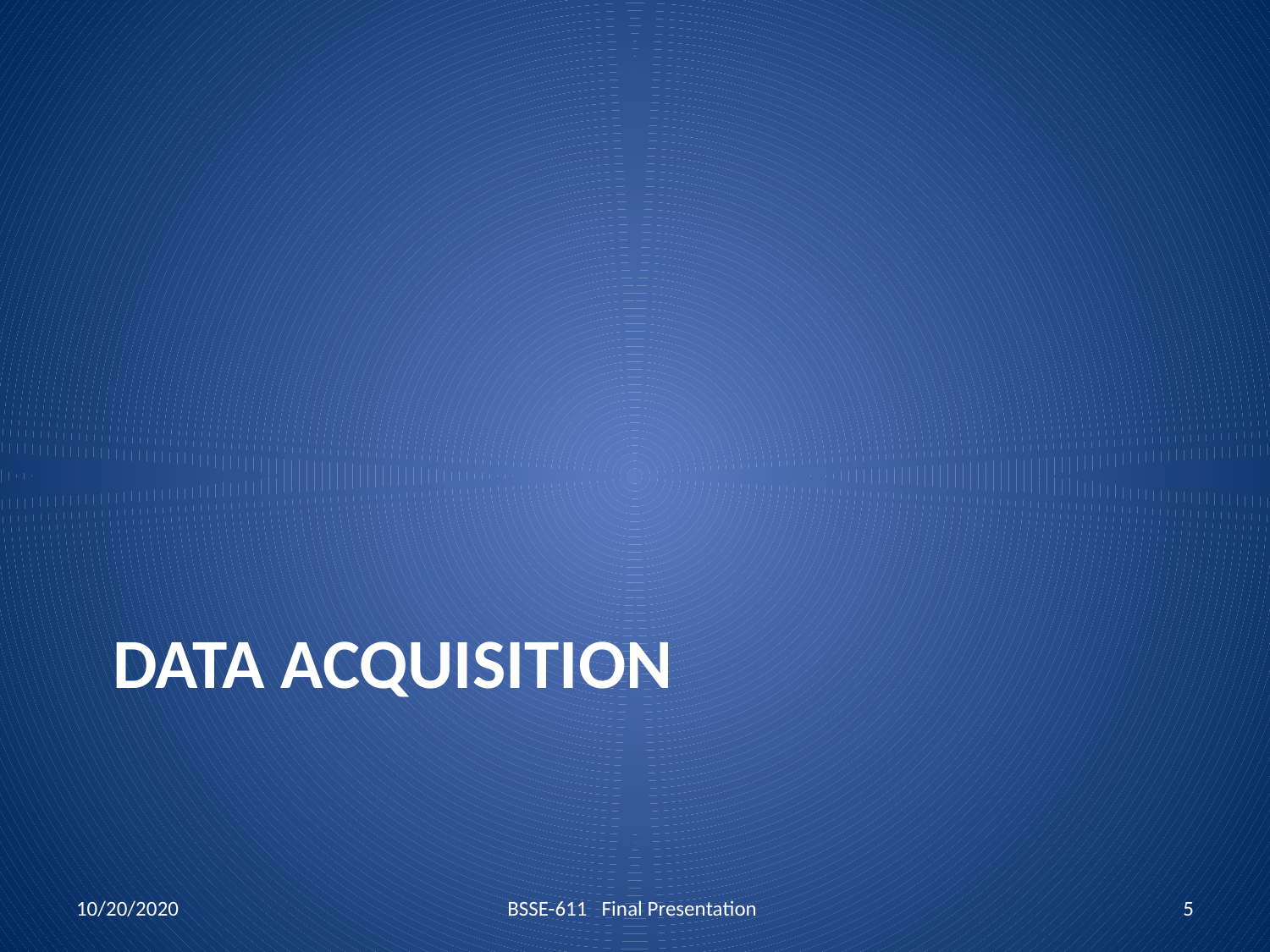

# DATA ACQUISITION
10/20/2020
BSSE-611   Final Presentation
5